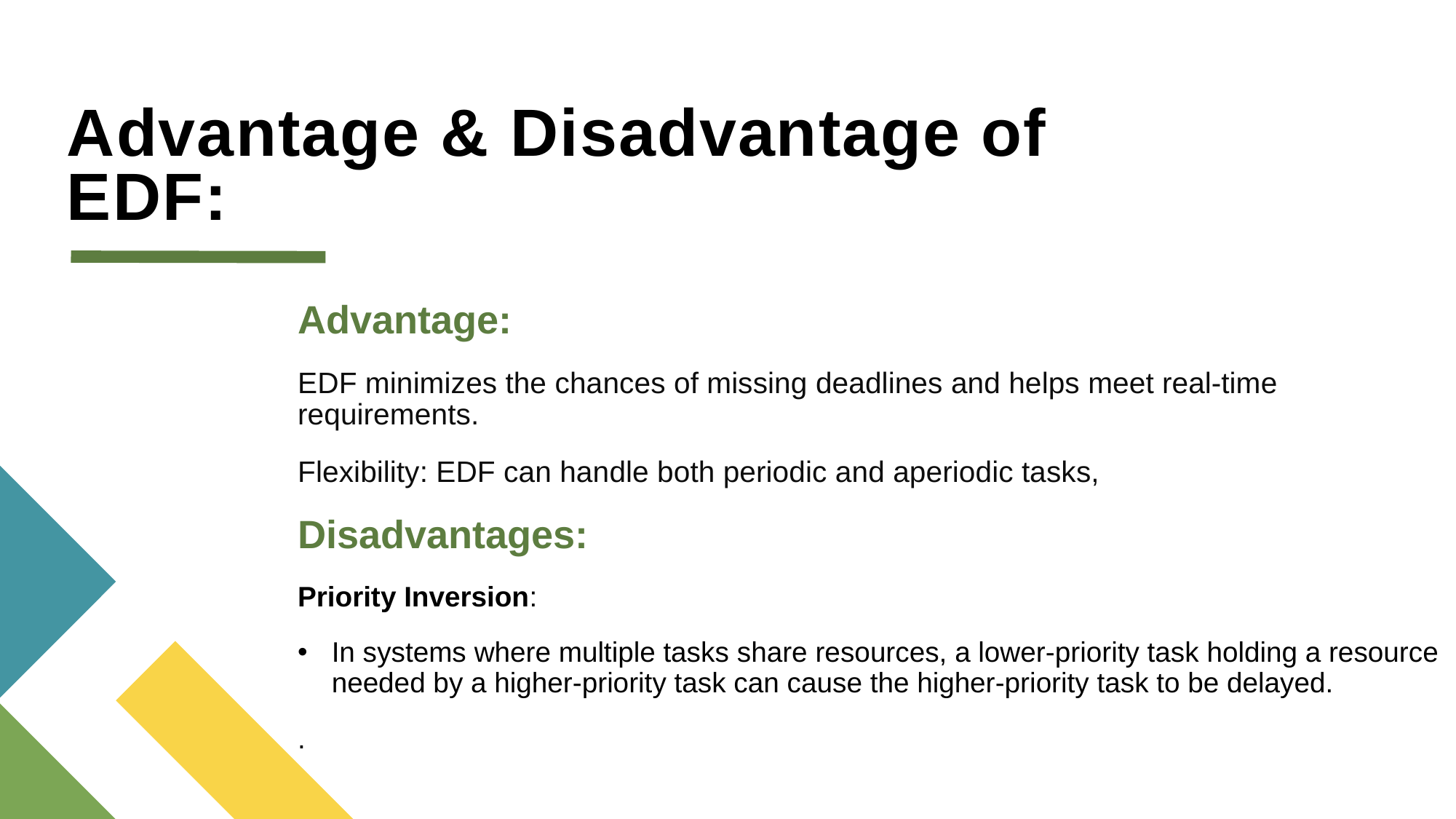

# Advantage & Disadvantage of EDF:
Advantage:
EDF minimizes the chances of missing deadlines and helps meet real-time requirements.
Flexibility: EDF can handle both periodic and aperiodic tasks,
Disadvantages:
Priority Inversion:
In systems where multiple tasks share resources, a lower-priority task holding a resource needed by a higher-priority task can cause the higher-priority task to be delayed.
.